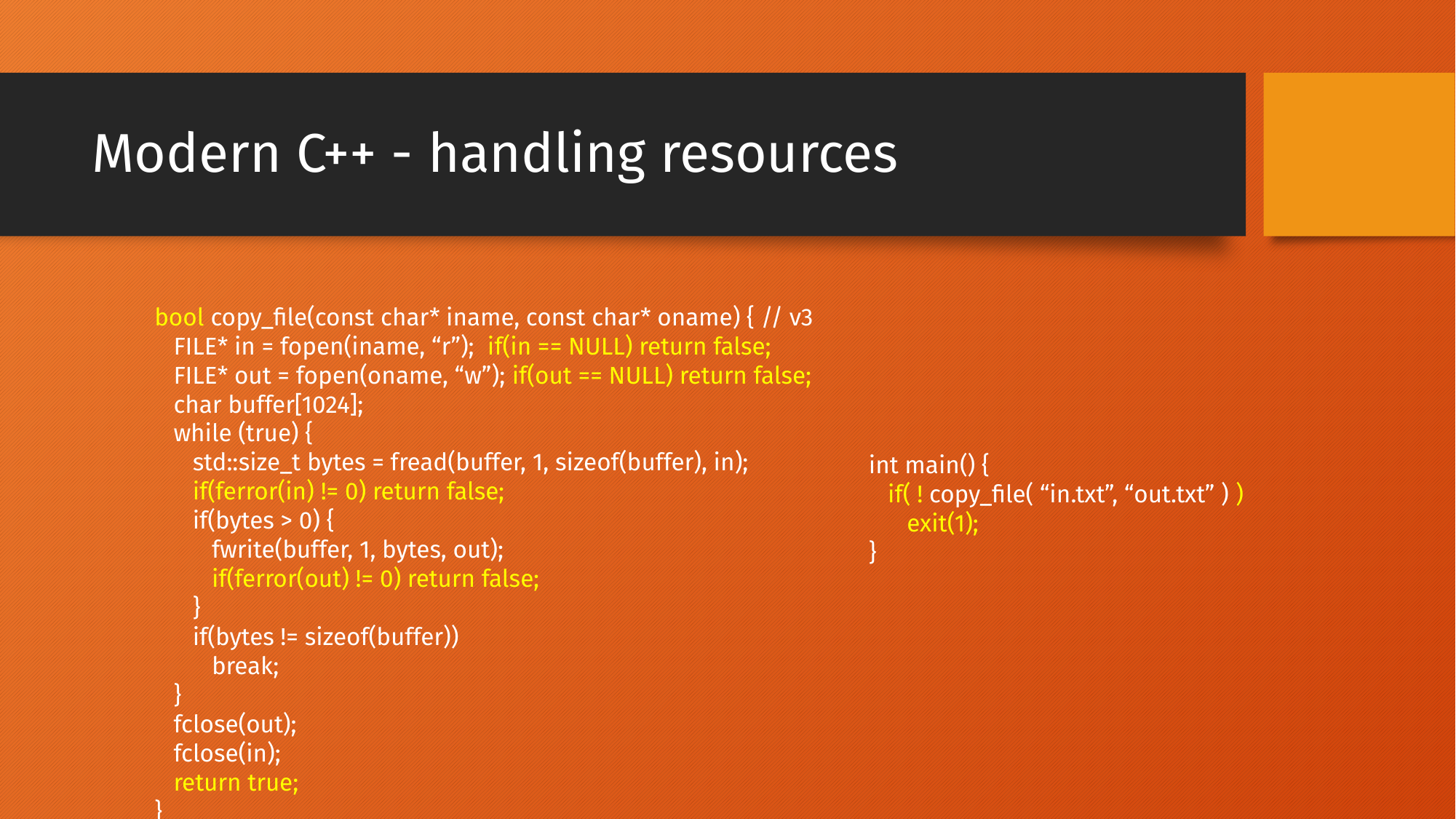

# Modern C++ - handling resources
bool copy_file(const char* iname, const char* oname) { // v3
   FILE* in = fopen(iname, “r”);  if(in == NULL) return false;
   FILE* out = fopen(oname, “w”); if(out == NULL) return false;
   char buffer[1024];
   while (true) {
      std::size_t bytes = fread(buffer, 1, sizeof(buffer), in);
      if(ferror(in) != 0) return false;
      if(bytes > 0) {
         fwrite(buffer, 1, bytes, out);
         if(ferror(out) != 0) return false;
      }
      if(bytes != sizeof(buffer))
         break;
   }
   fclose(out);
   fclose(in);
   return true;
}
int main() {
   if( ! copy_file( “in.txt”, “out.txt” ) )
      exit(1);
}